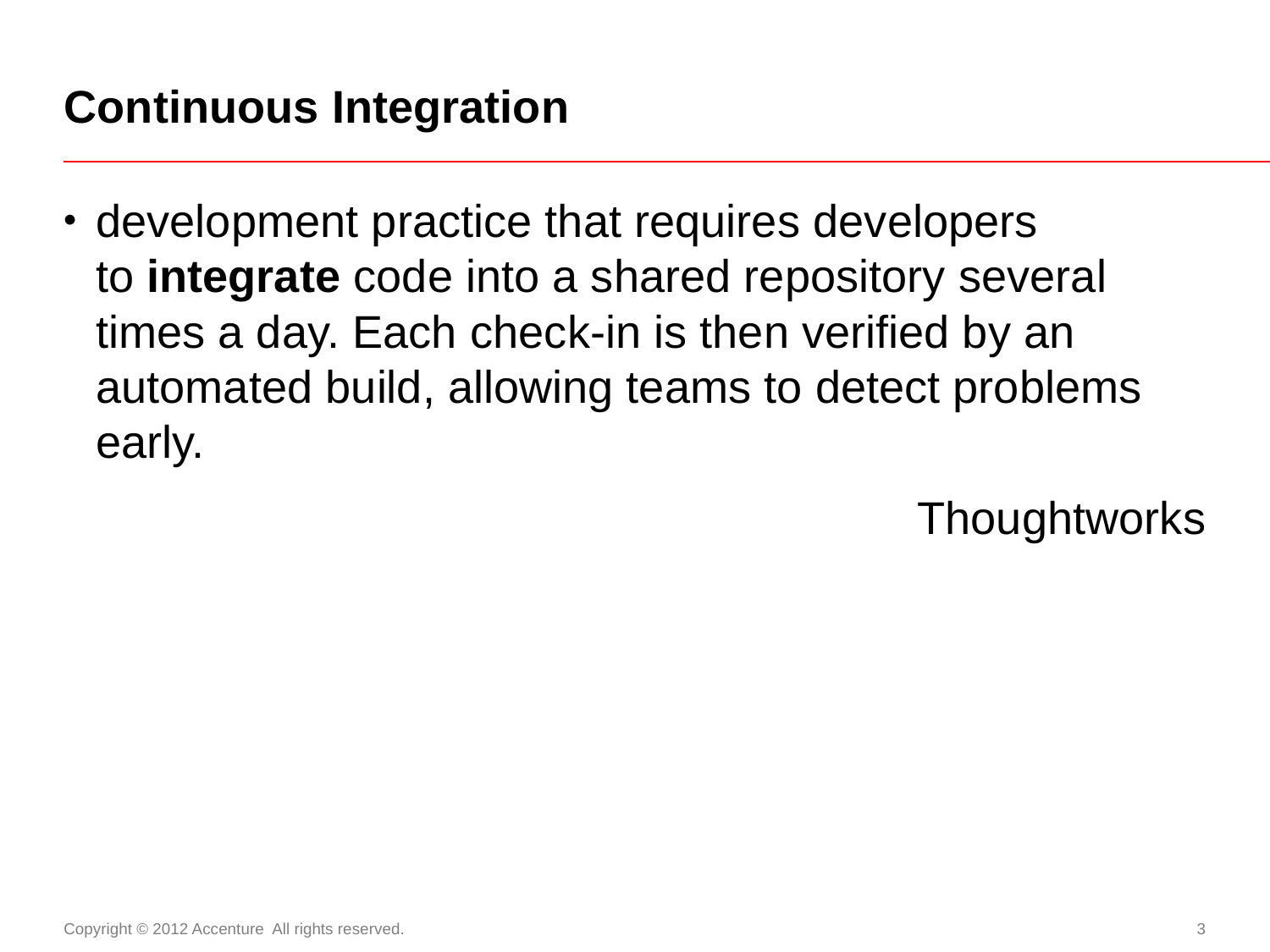

# Continuous Integration
development practice that requires developers to integrate code into a shared repository several times a day. Each check-in is then verified by an automated build, allowing teams to detect problems early.
Thoughtworks